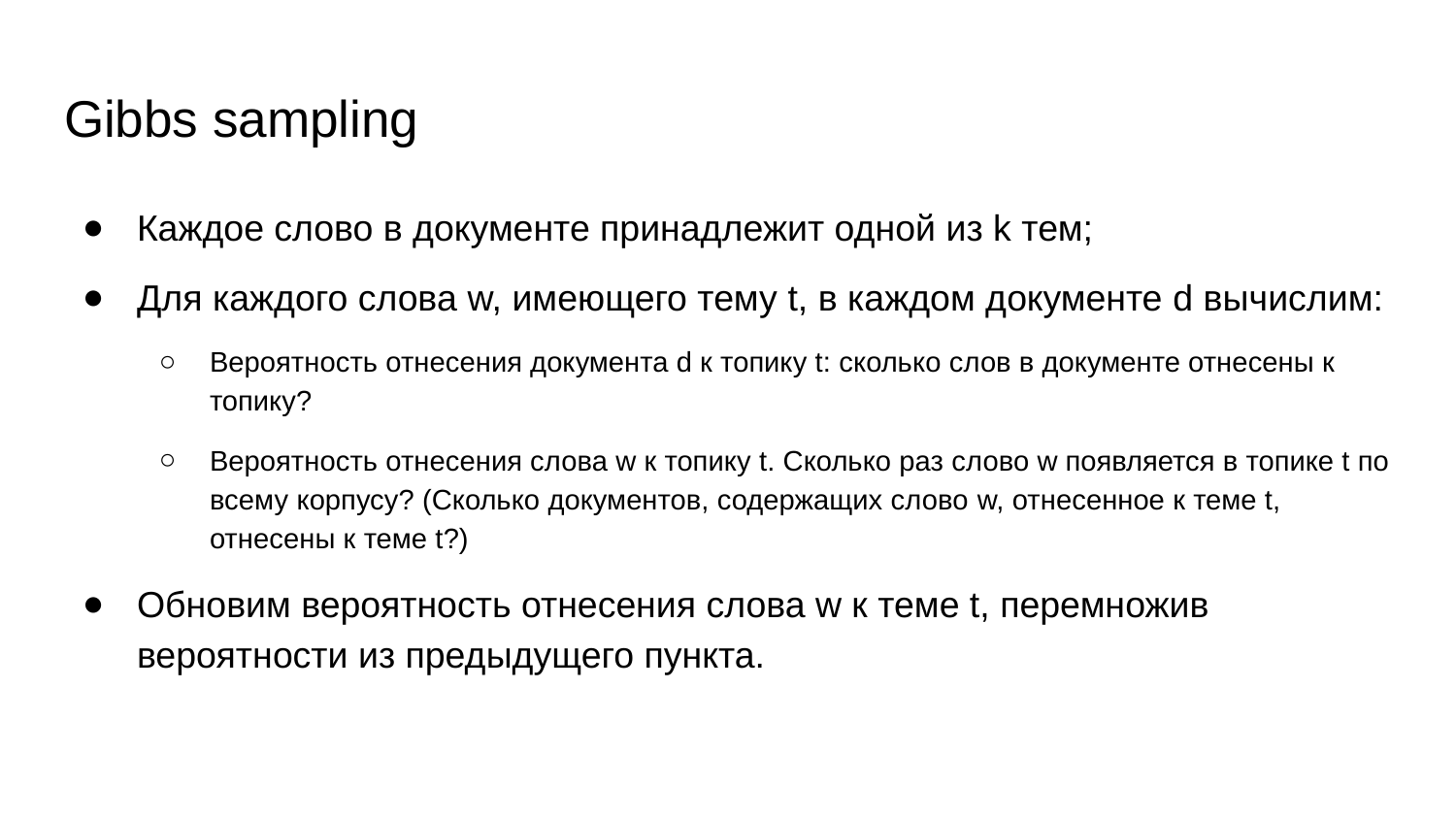

# Gibbs sampling
Каждое слово в документе принадлежит одной из k тем;
Для каждого слова w, имеющего тему t, в каждом документе d вычислим:
Вероятность отнесения документа d к топику t: сколько слов в документе отнесены к топику?
Вероятность отнесения слова w к топику t. Сколько раз слово w появляется в топике t по всему корпусу? (Сколько документов, содержащих слово w, отнесенное к теме t, отнесены к теме t?)
Обновим вероятность отнесения слова w к теме t, перемножив вероятности из предыдущего пункта.